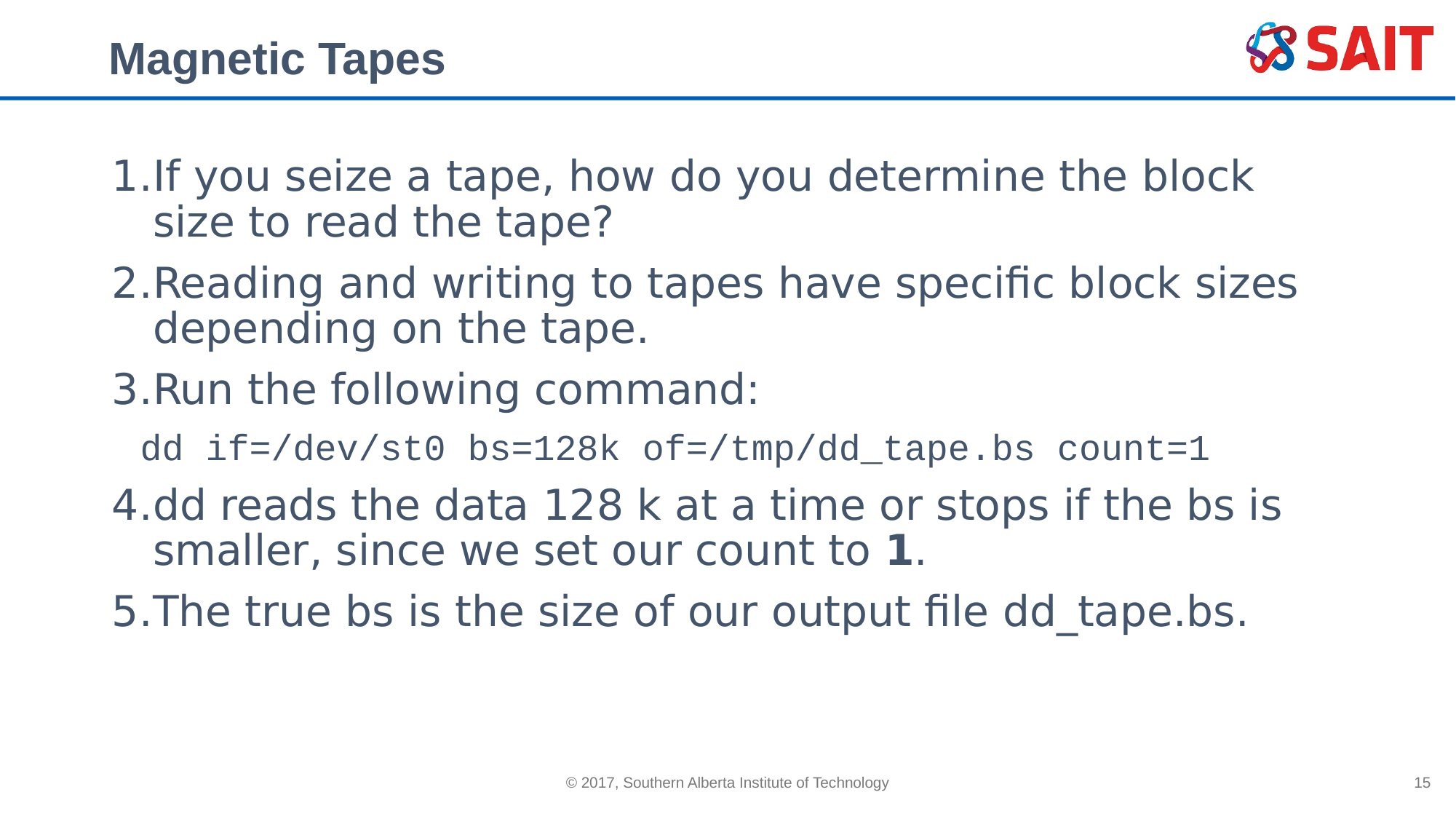

# Magnetic Tapes
If you seize a tape, how do you determine the block size to read the tape?
Reading and writing to tapes have specific block sizes depending on the tape.
Run the following command:
dd if=/dev/st0 bs=128k of=/tmp/dd_tape.bs count=1
dd reads the data 128 k at a time or stops if the bs is smaller, since we set our count to 1.
The true bs is the size of our output file dd_tape.bs.